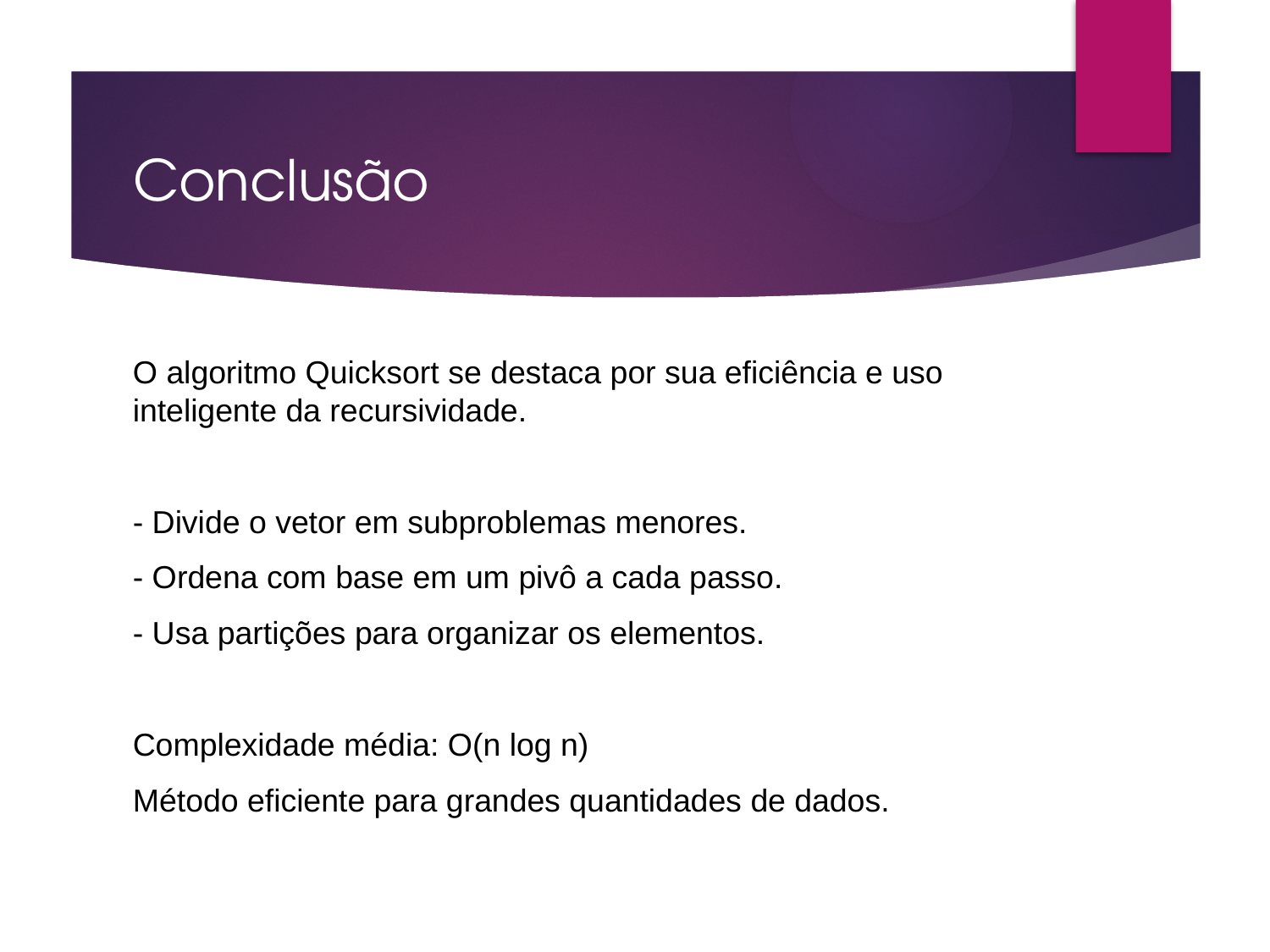

# Conclusão
O algoritmo Quicksort se destaca por sua eficiência e uso inteligente da recursividade.

- Divide o vetor em subproblemas menores.
- Ordena com base em um pivô a cada passo.
- Usa partições para organizar os elementos.

Complexidade média: O(n log n)
Método eficiente para grandes quantidades de dados.